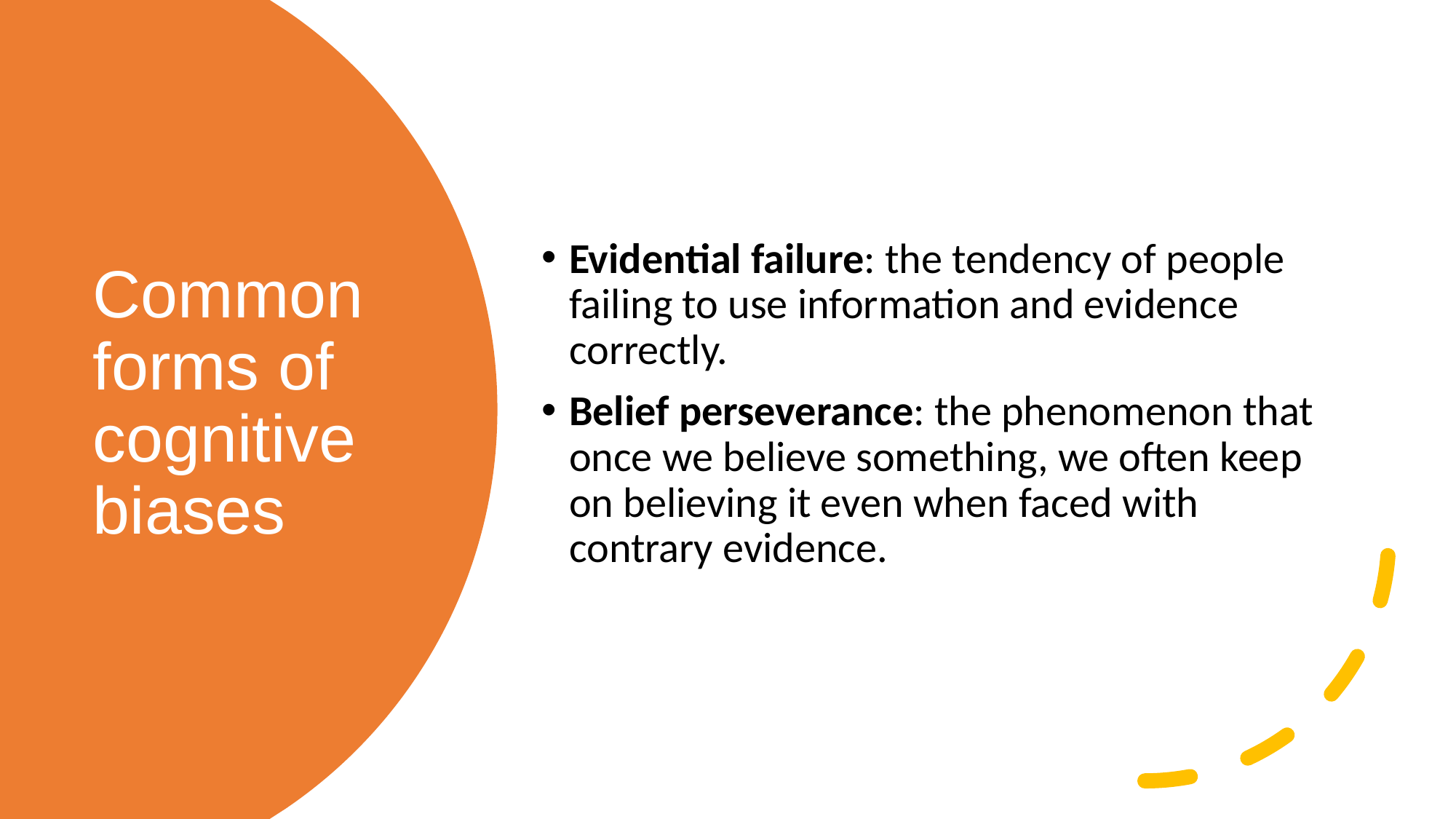

Evidential failure: the tendency of people failing to use information and evidence correctly.
Belief perseverance: the phenomenon that once we believe something, we often keep on believing it even when faced with contrary evidence.
# Common forms of cognitive biases